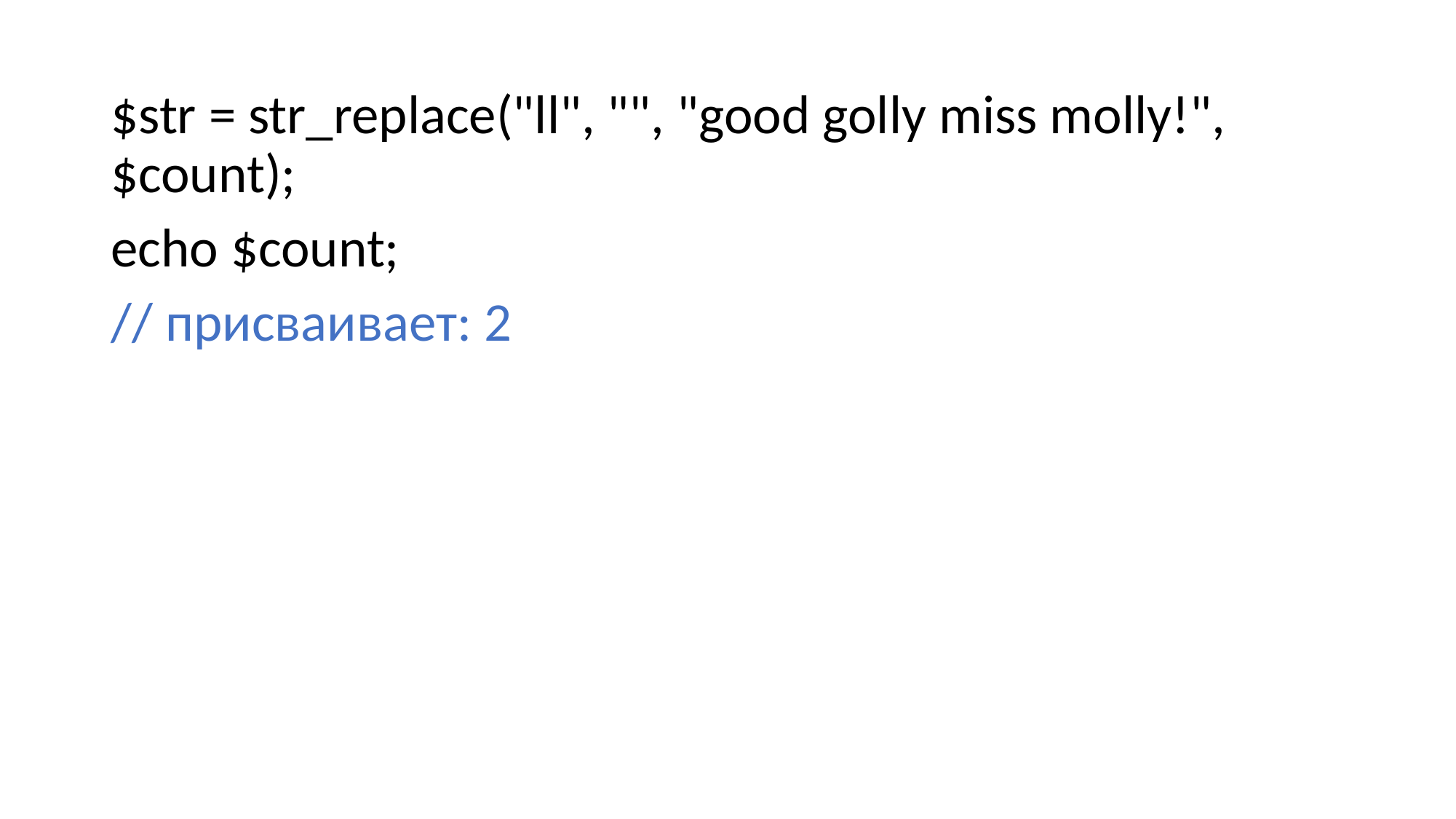

#
$str = str_replace("ll", "", "good golly miss molly!", $count);
echo $count;
// присваивает: 2